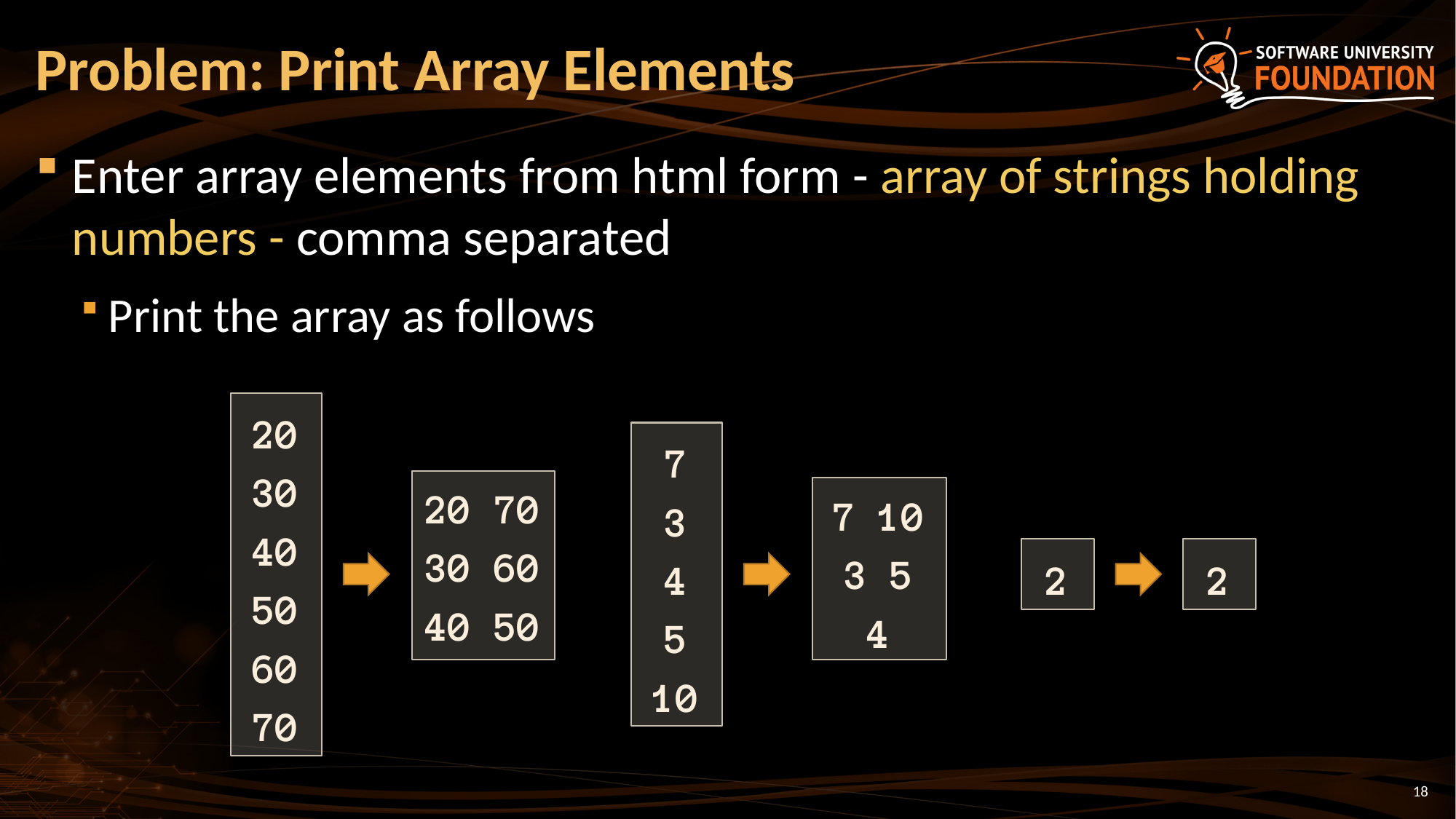

# Problem: Print Array Elements
Enter array elements from html form - array of strings holding numbers - comma separated
Print the array as follows
20
30
40
50
60
70
7
3
4
5
10

20 70
30 60
40 50

7 10
3 5
4
2
2

18